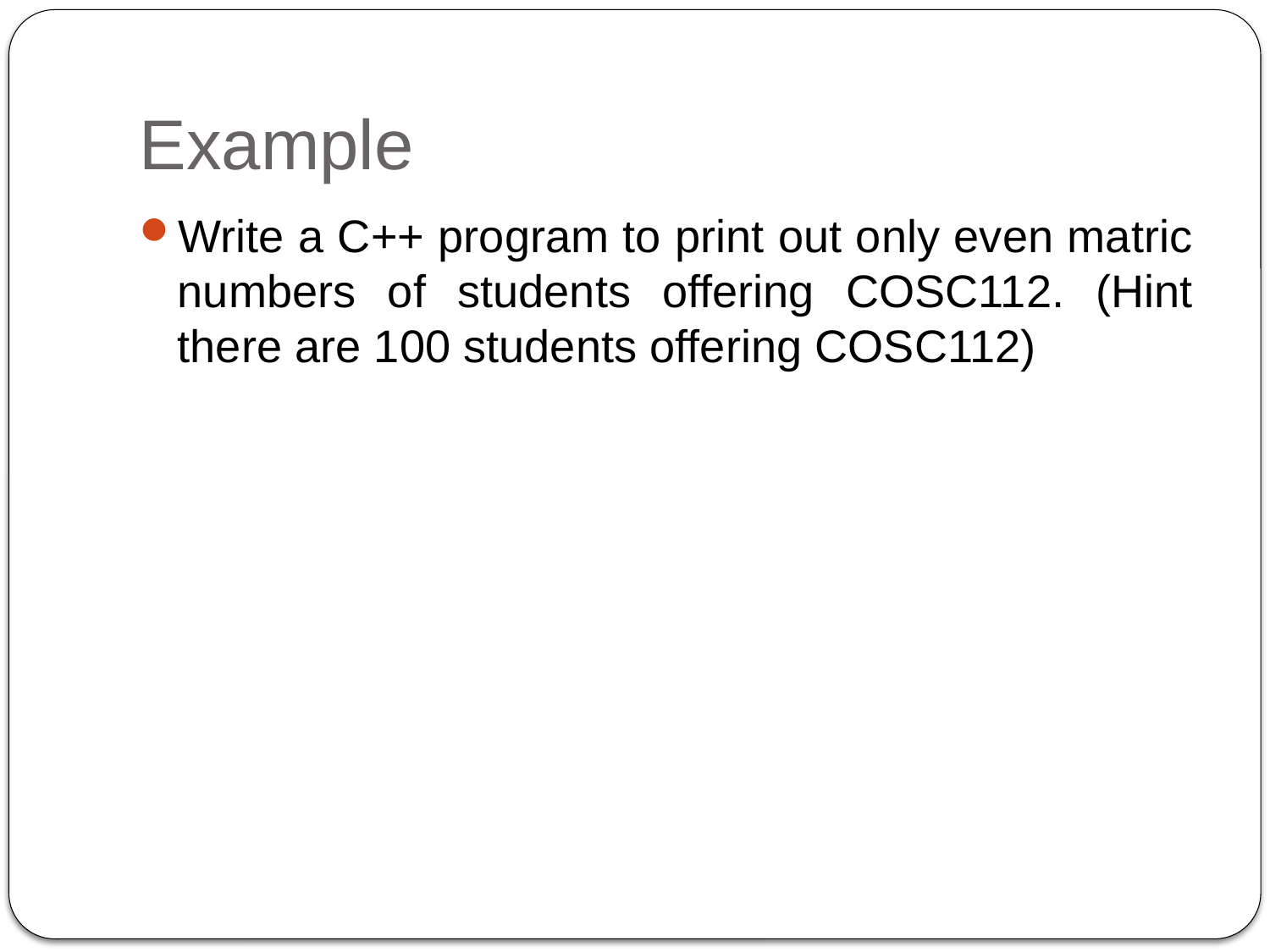

# Example
Write a C++ program to print out only even matric numbers of students offering COSC112. (Hint there are 100 students offering COSC112)